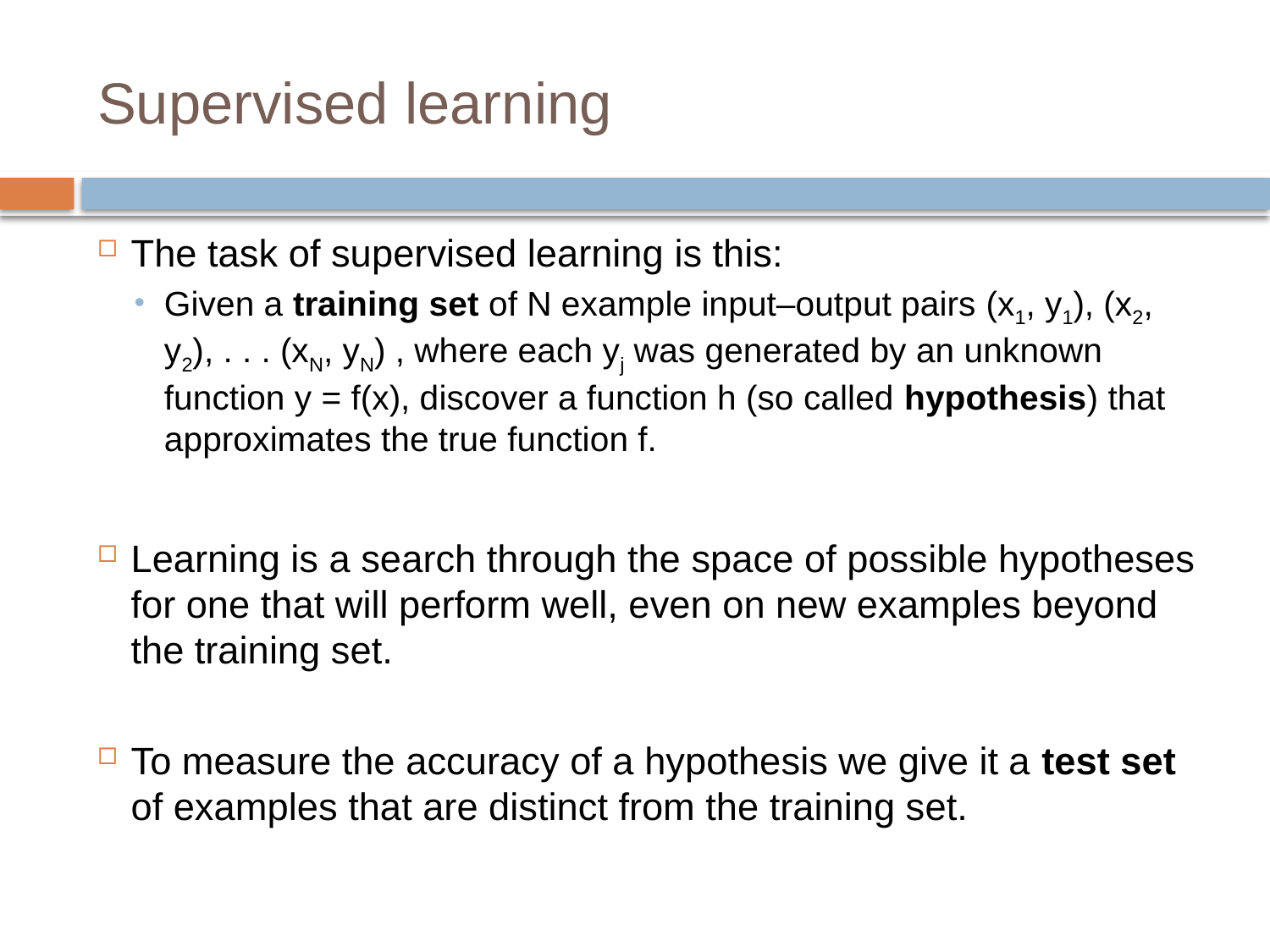

# Supervised learning
The task of supervised learning is this:
Given a training set of N example input–output pairs (x1, y1), (x2, y2), . . . (xN, yN) , where each yj was generated by an unknown function y = f(x), discover a function h (so called hypothesis) that approximates the true function f.

Learning is a search through the space of possible hypotheses for one that will perform well, even on new examples beyond the training set.

To measure the accuracy of a hypothesis we give it a test set of examples that are distinct from the training set.